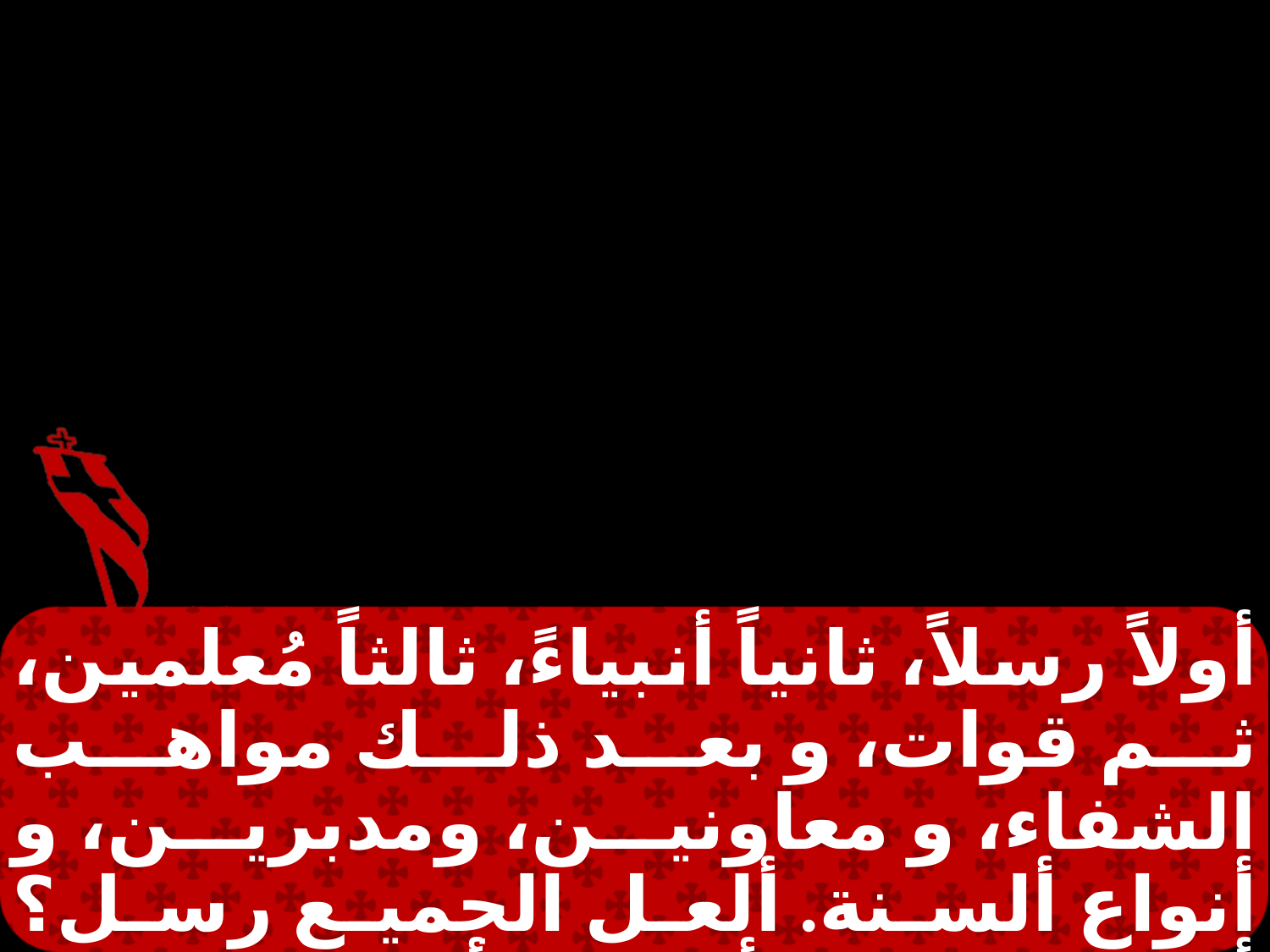

أولاً رسلاً، ثانياً أنبياءً، ثالثاً مُعلمين، ثم قوات، و بعد ذلك مواهب الشفاء، و معاونين، ومدبرين، و أنواع ألسنة. ألعل الجميع رسل؟ ألعل الجميع أنبياء؟ ألعل الجميع معلمون؟ أم هم جميعاً صانعون قوات؟